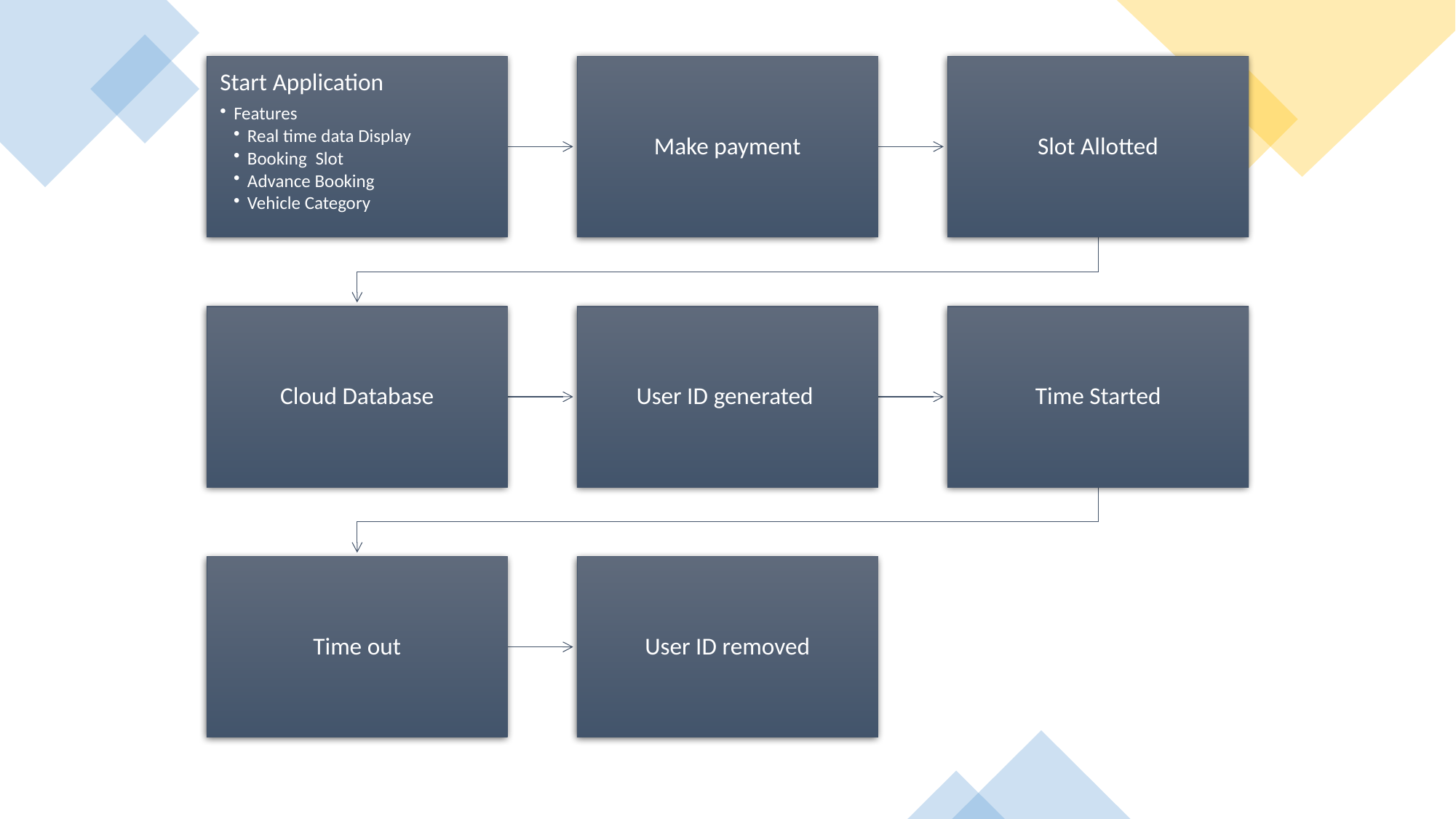

Start Application
Features
Real time data Display
Booking  Slot
Advance Booking
Vehicle Category

Make payment

Slot Allotted

Cloud Database

User ID generated

Time Started

Time out
User ID removed